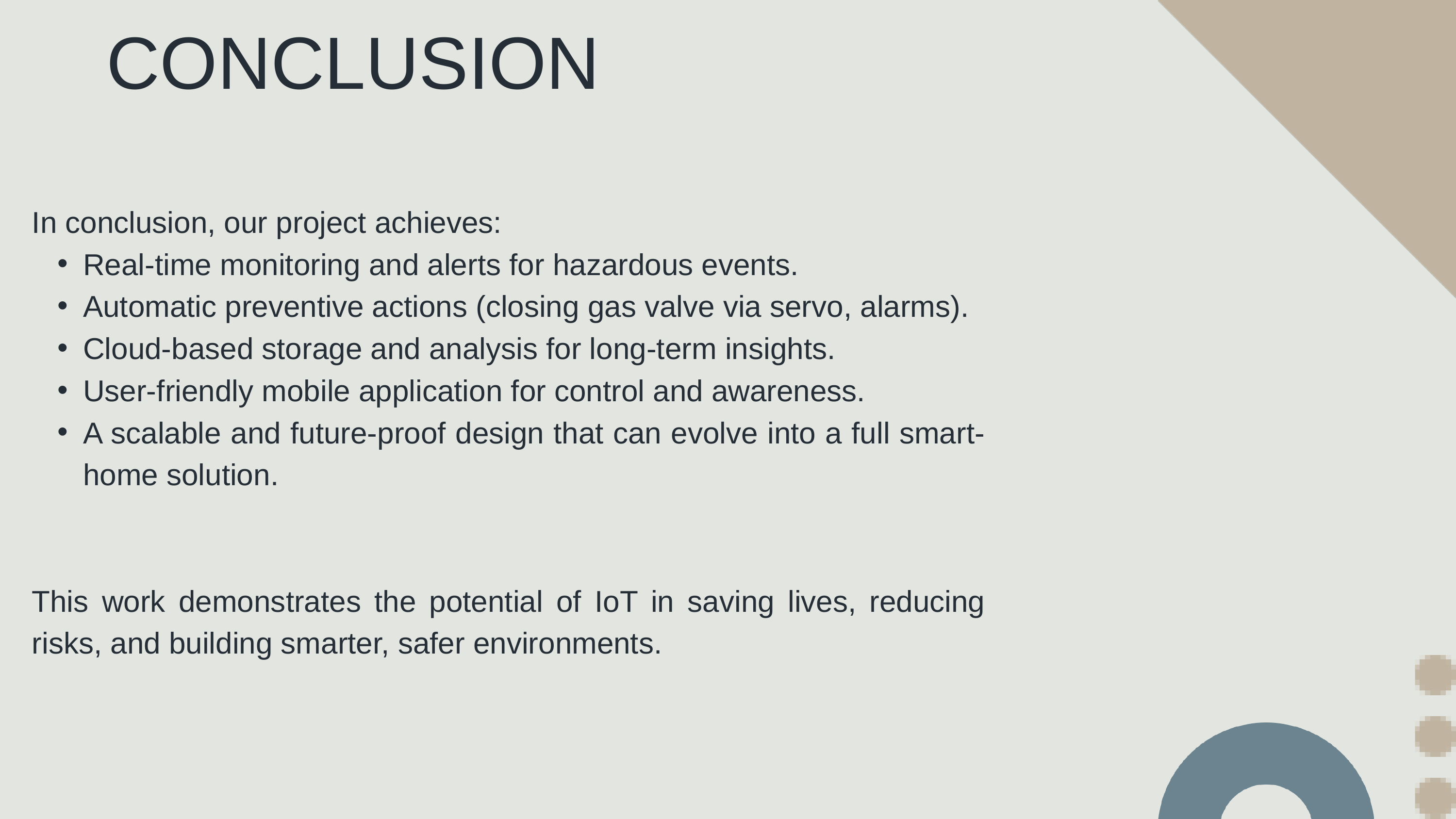

CONCLUSION
In conclusion, our project achieves:
Real-time monitoring and alerts for hazardous events.
Automatic preventive actions (closing gas valve via servo, alarms).
Cloud-based storage and analysis for long-term insights.
User-friendly mobile application for control and awareness.
A scalable and future-proof design that can evolve into a full smart-home solution.

This work demonstrates the potential of IoT in saving lives, reducing risks, and building smarter, safer environments.